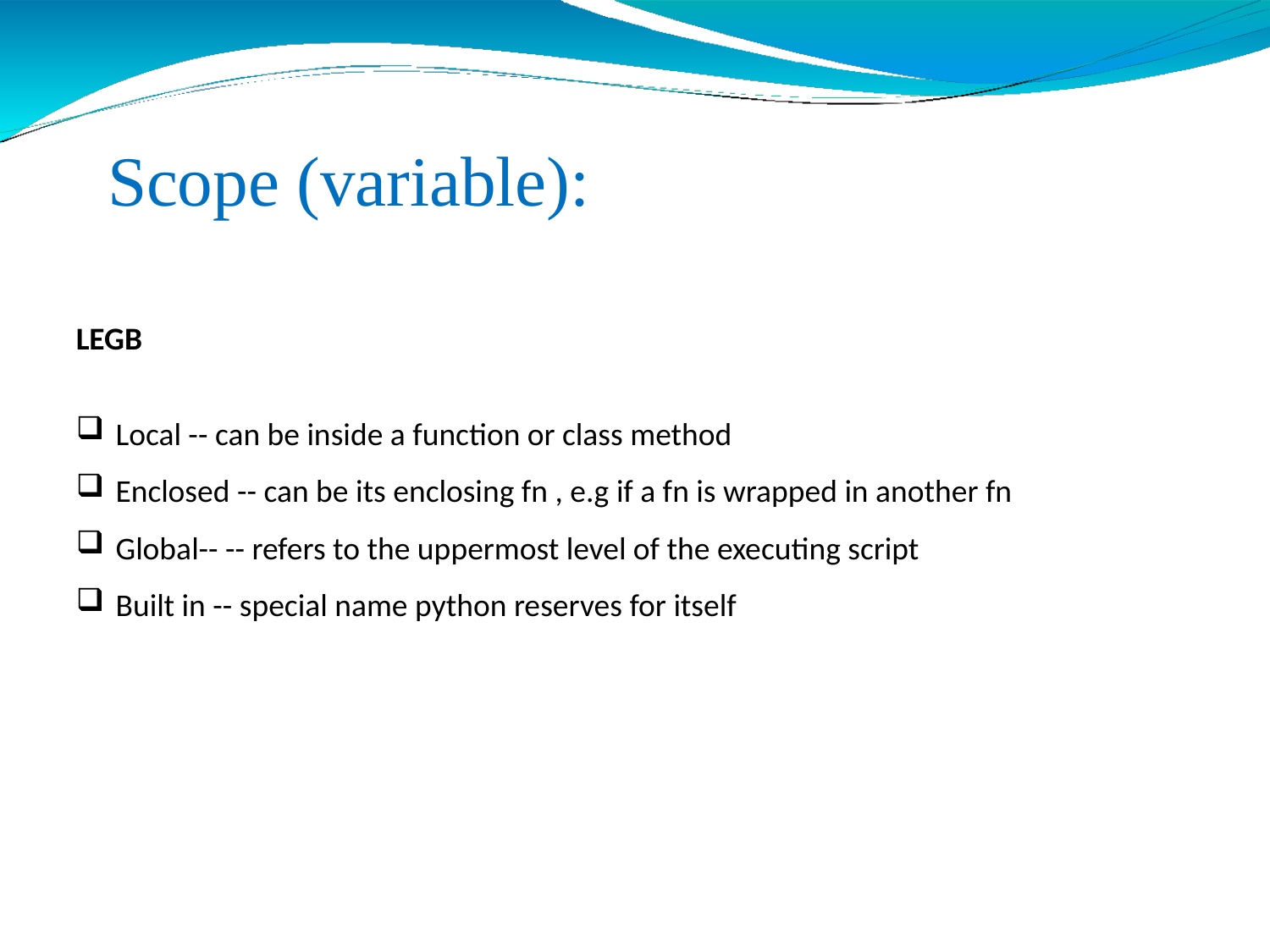

Scope (variable):
LEGB

Local -- can be inside a function or class method
Enclosed -- can be its enclosing fn , e.g if a fn is wrapped in another fn
Global-- -- refers to the uppermost level of the executing script
Built in -- special name python reserves for itself